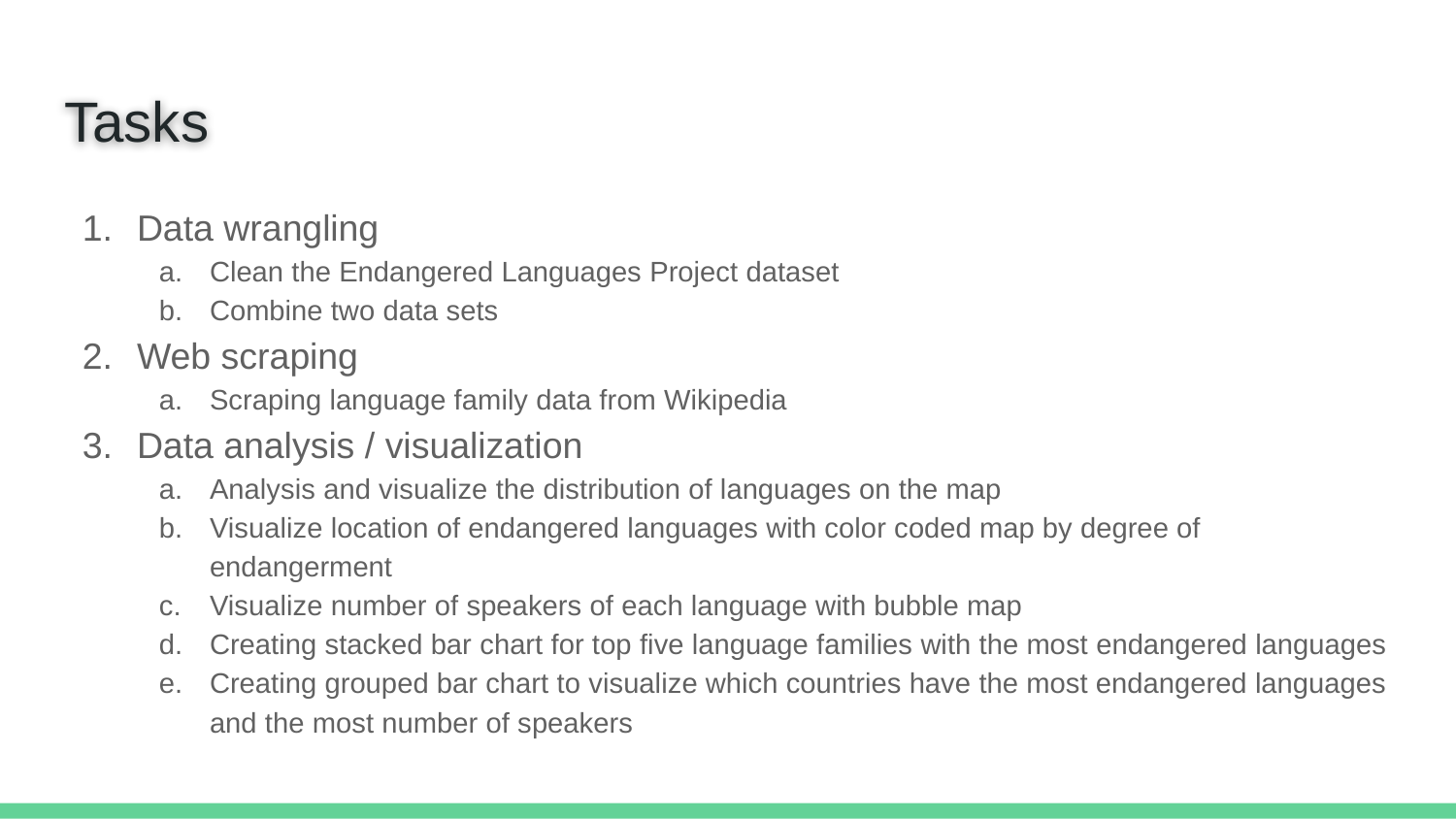

# Tasks
Data wrangling
Clean the Endangered Languages Project dataset
Combine two data sets
Web scraping
Scraping language family data from Wikipedia
Data analysis / visualization
Analysis and visualize the distribution of languages on the map
Visualize location of endangered languages with color coded map by degree of endangerment
Visualize number of speakers of each language with bubble map
Creating stacked bar chart for top five language families with the most endangered languages
Creating grouped bar chart to visualize which countries have the most endangered languages and the most number of speakers